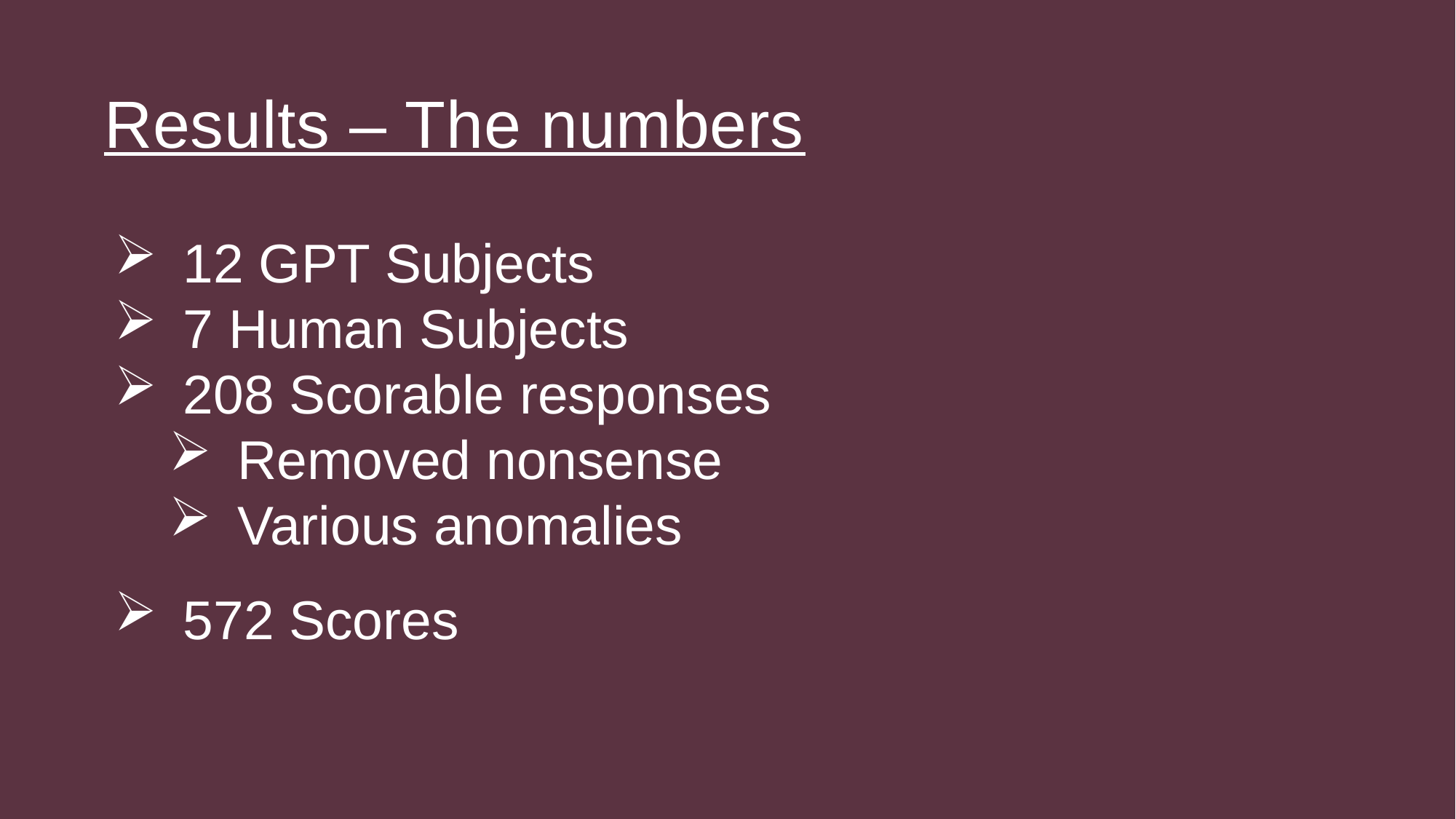

#
Results – The numbers

The Plan:

12 GPT Subjects
7 Human Subjects
208 Scorable responses
Removed nonsense
Various anomalies
Create symbols that would cause a breakdown of the system if it is a Chinese Room.
Pass those symbols into the system.
Evaluate the quality of the symbols returned to us.

572 Scores